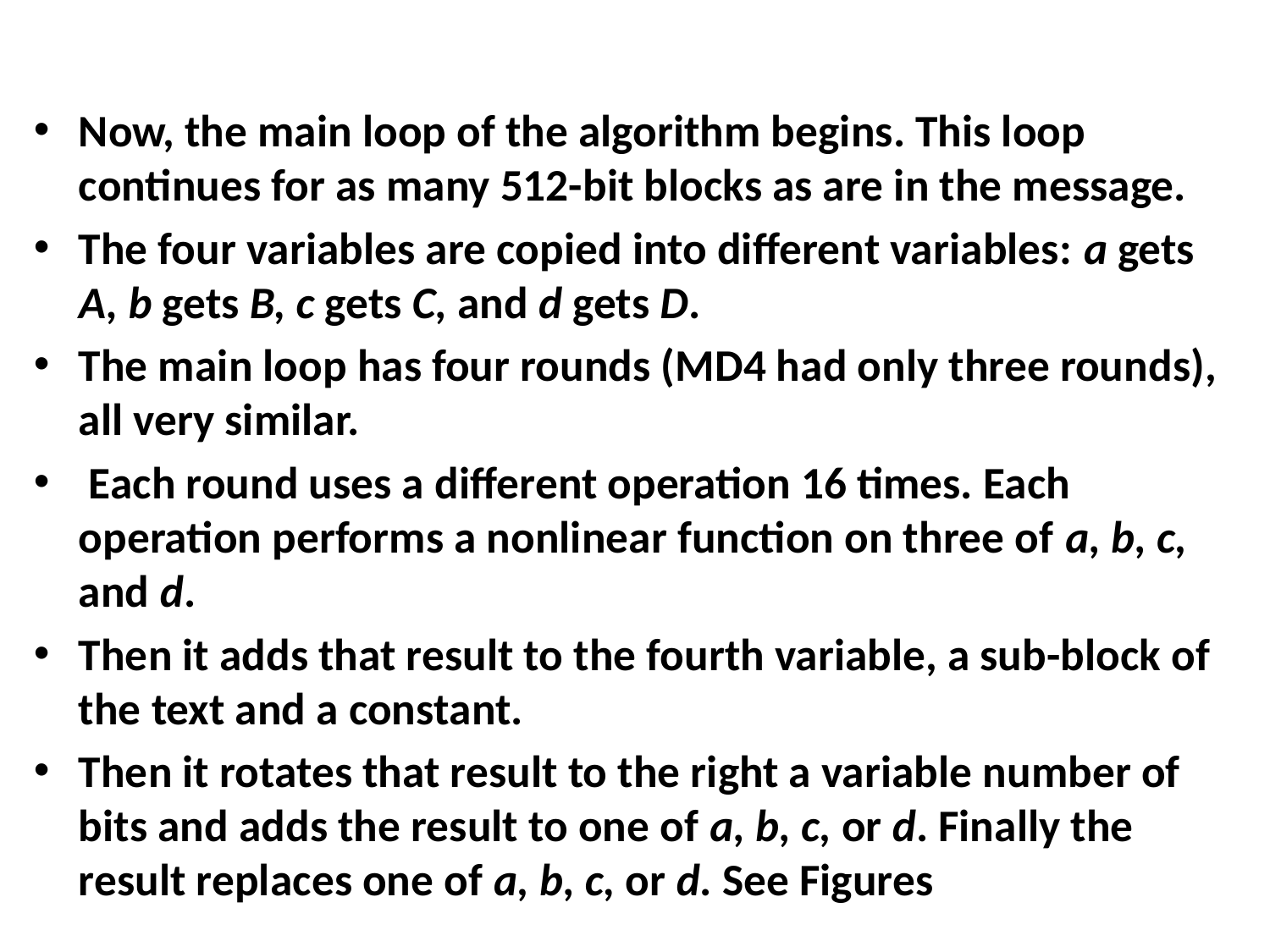

#
Now, the main loop of the algorithm begins. This loop continues for as many 512-bit blocks as are in the message.
The four variables are copied into different variables: a gets A, b gets B, c gets C, and d gets D.
The main loop has four rounds (MD4 had only three rounds), all very similar.
 Each round uses a different operation 16 times. Each operation performs a nonlinear function on three of a, b, c, and d.
Then it adds that result to the fourth variable, a sub-block of the text and a constant.
Then it rotates that result to the right a variable number of bits and adds the result to one of a, b, c, or d. Finally the result replaces one of a, b, c, or d. See Figures